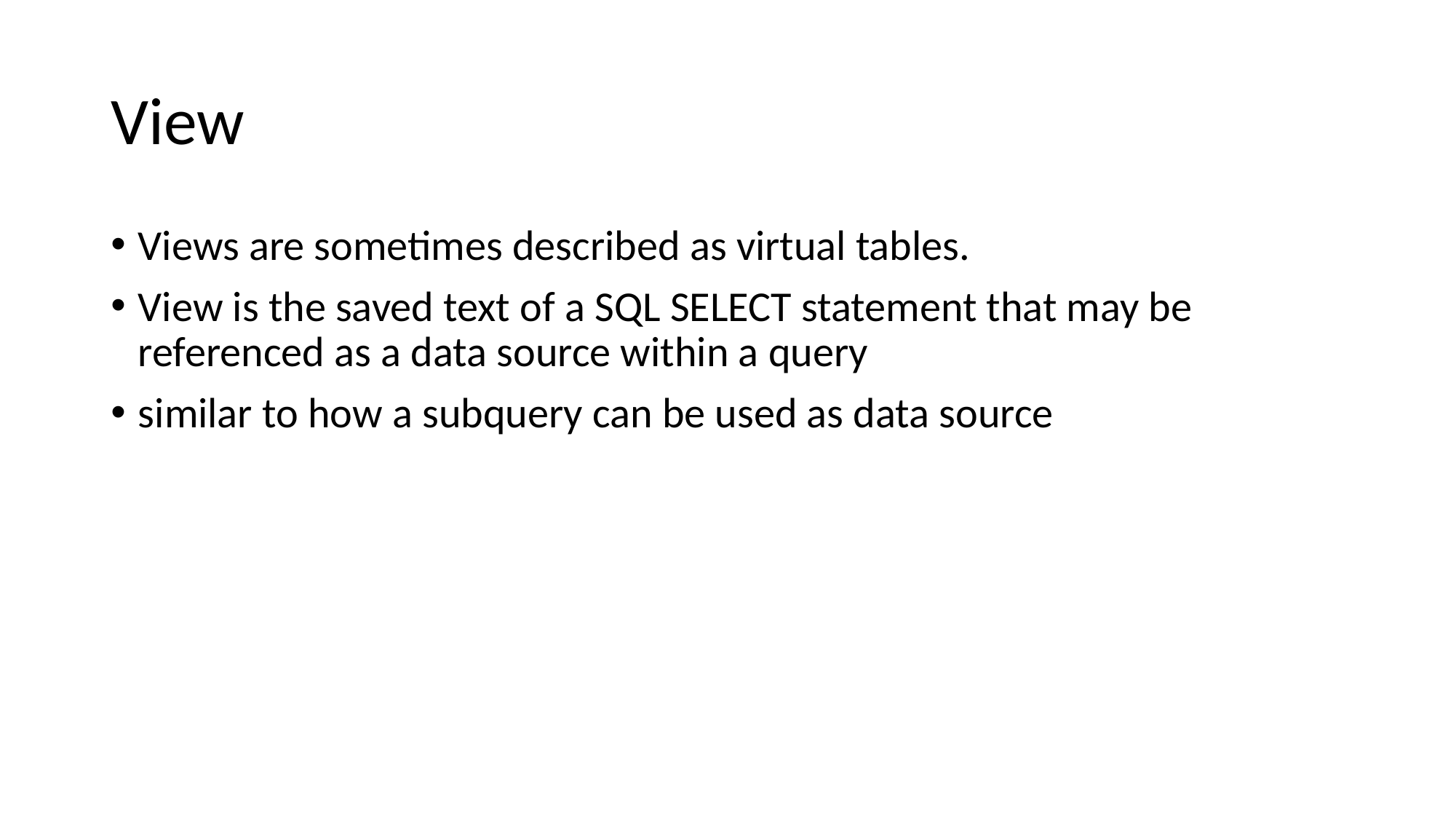

# View
Views are sometimes described as virtual tables.
View is the saved text of a SQL SELECT statement that may be referenced as a data source within a query
similar to how a subquery can be used as data source